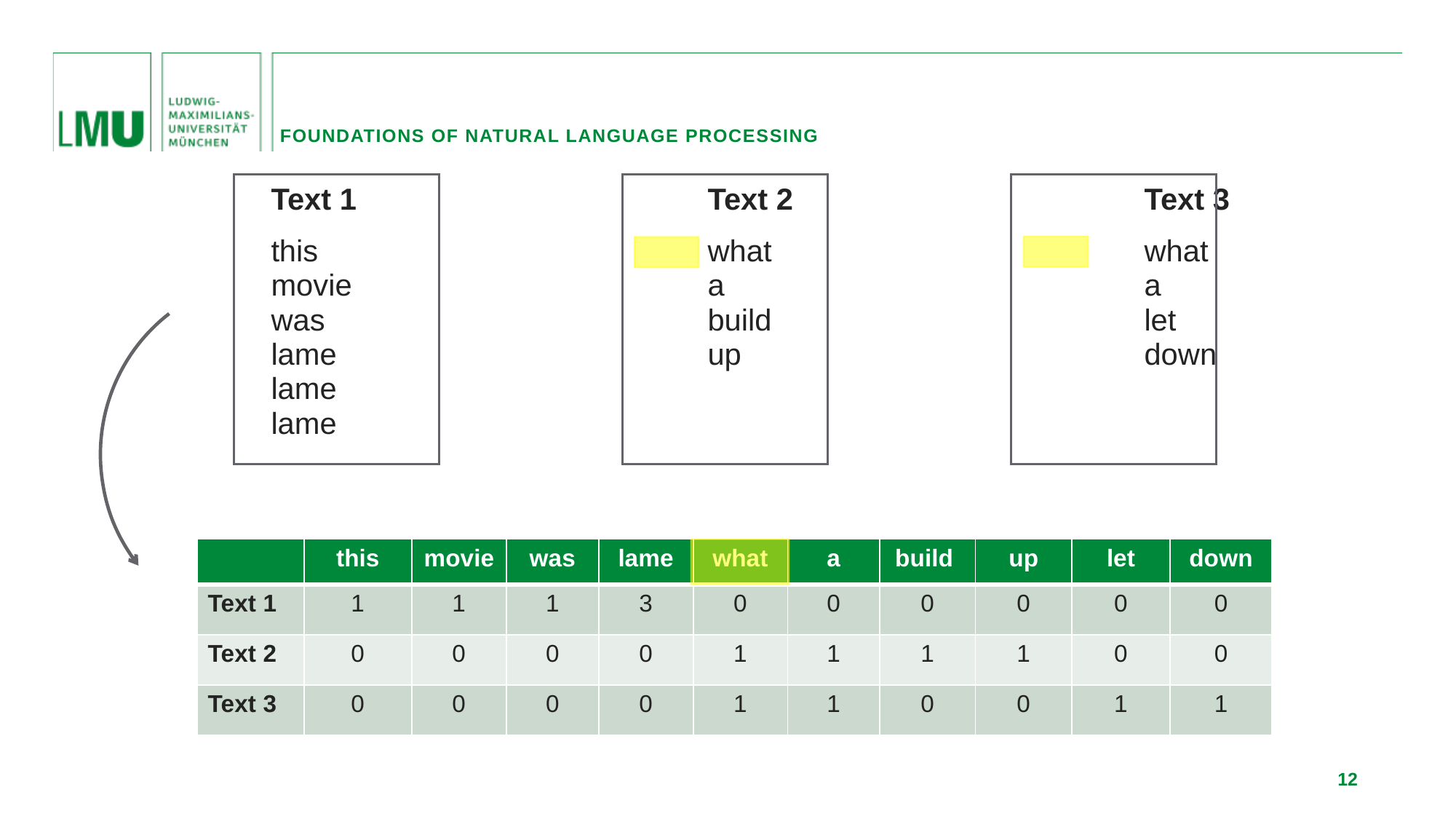

Foundations of natural language processing

		Text 1				Text 2				Text 3
		this				what				what
		movie				a				a
		was				build				let
		lame				up				down
		lame
		lame

|  | this | movie | was | lame | what | a | build | up | let | down |
| --- | --- | --- | --- | --- | --- | --- | --- | --- | --- | --- |
| Text 1 | 1 | 1 | 1 | 3 | 0 | 0 | 0 | 0 | 0 | 0 |
| Text 2 | 0 | 0 | 0 | 0 | 1 | 1 | 1 | 1 | 0 | 0 |
| Text 3 | 0 | 0 | 0 | 0 | 1 | 1 | 0 | 0 | 1 | 1 |

12